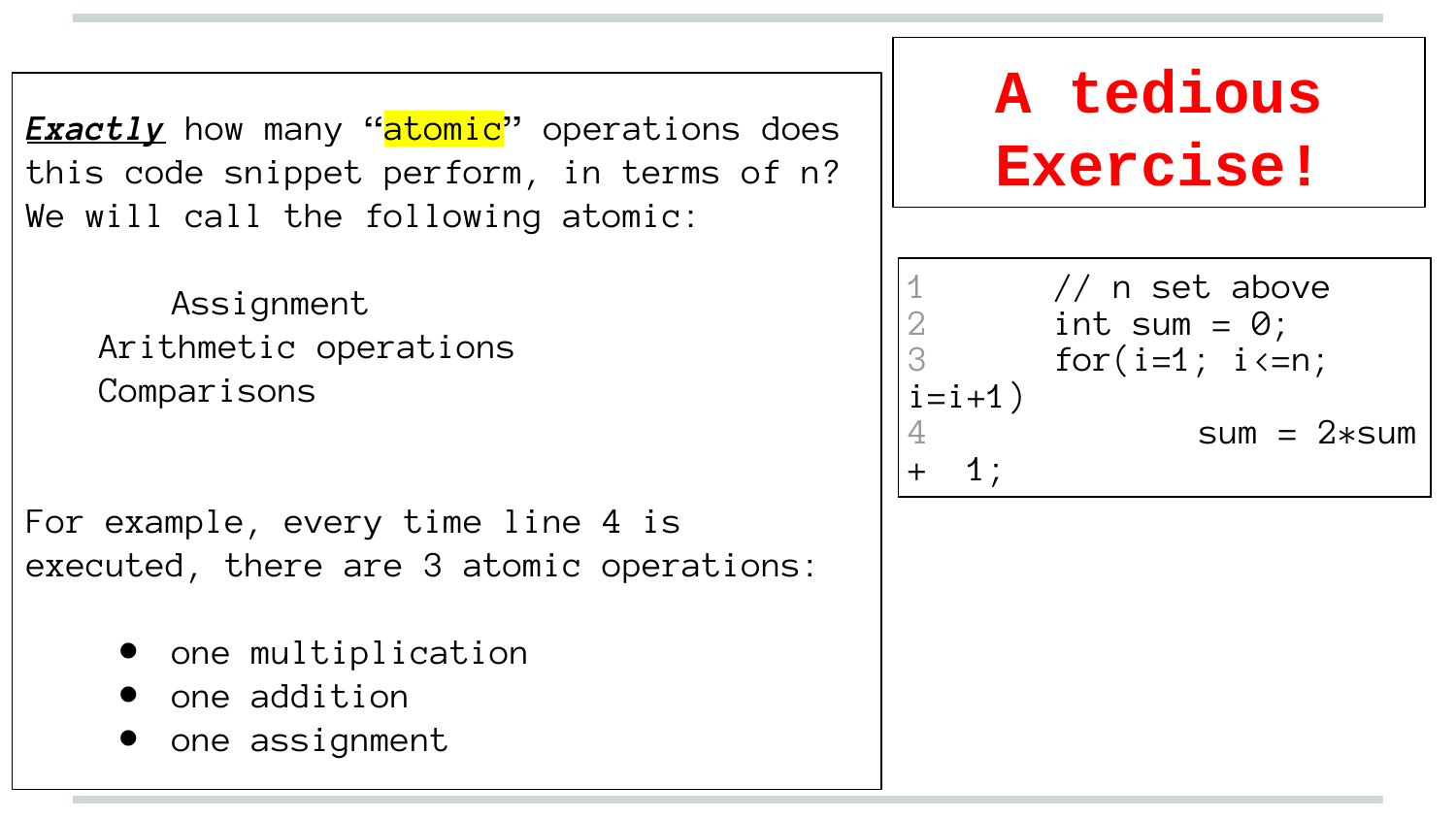

A tedious Exercise!
Exactly how many “atomic” operations does this code snippet perform, in terms of n?  We will call the following atomic:

	Assignment
Arithmetic operations
Comparisons

For example, every time line 4 is executed, there are 3 atomic operations:

one multiplication
one addition
one assignment
| 1 // n set above 2 int sum = 0; 3 for(i=1; i<=n; i=i+1) 4 sum = 2\*sum + 1; |
| --- |